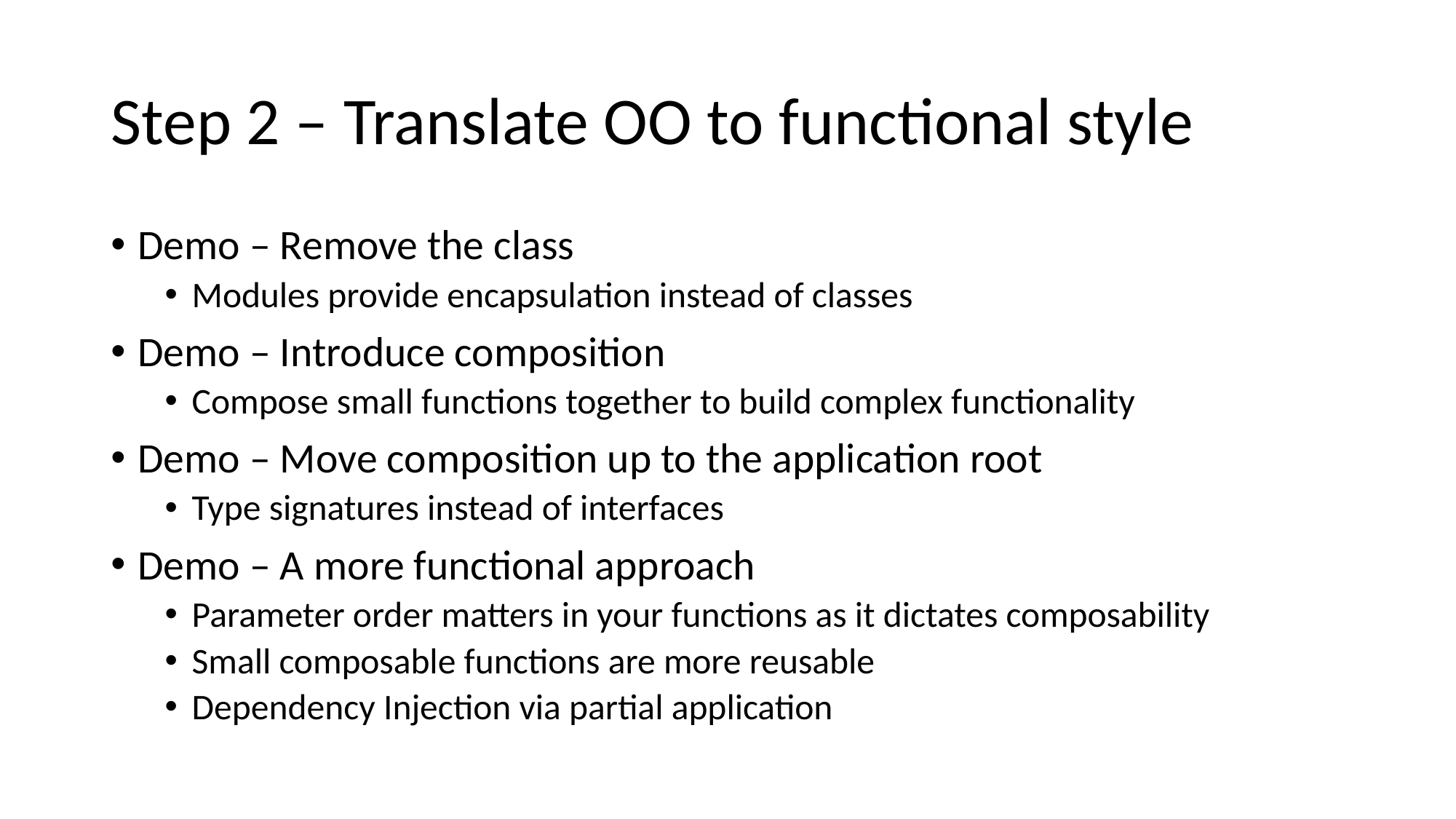

# Step 2 – Translate OO to functional style
Demo – Remove the class
Modules provide encapsulation instead of classes
Demo – Introduce composition
Compose small functions together to build complex functionality
Demo – Move composition up to the application root
Type signatures instead of interfaces
Demo – A more functional approach
Parameter order matters in your functions as it dictates composability
Small composable functions are more reusable
Dependency Injection via partial application